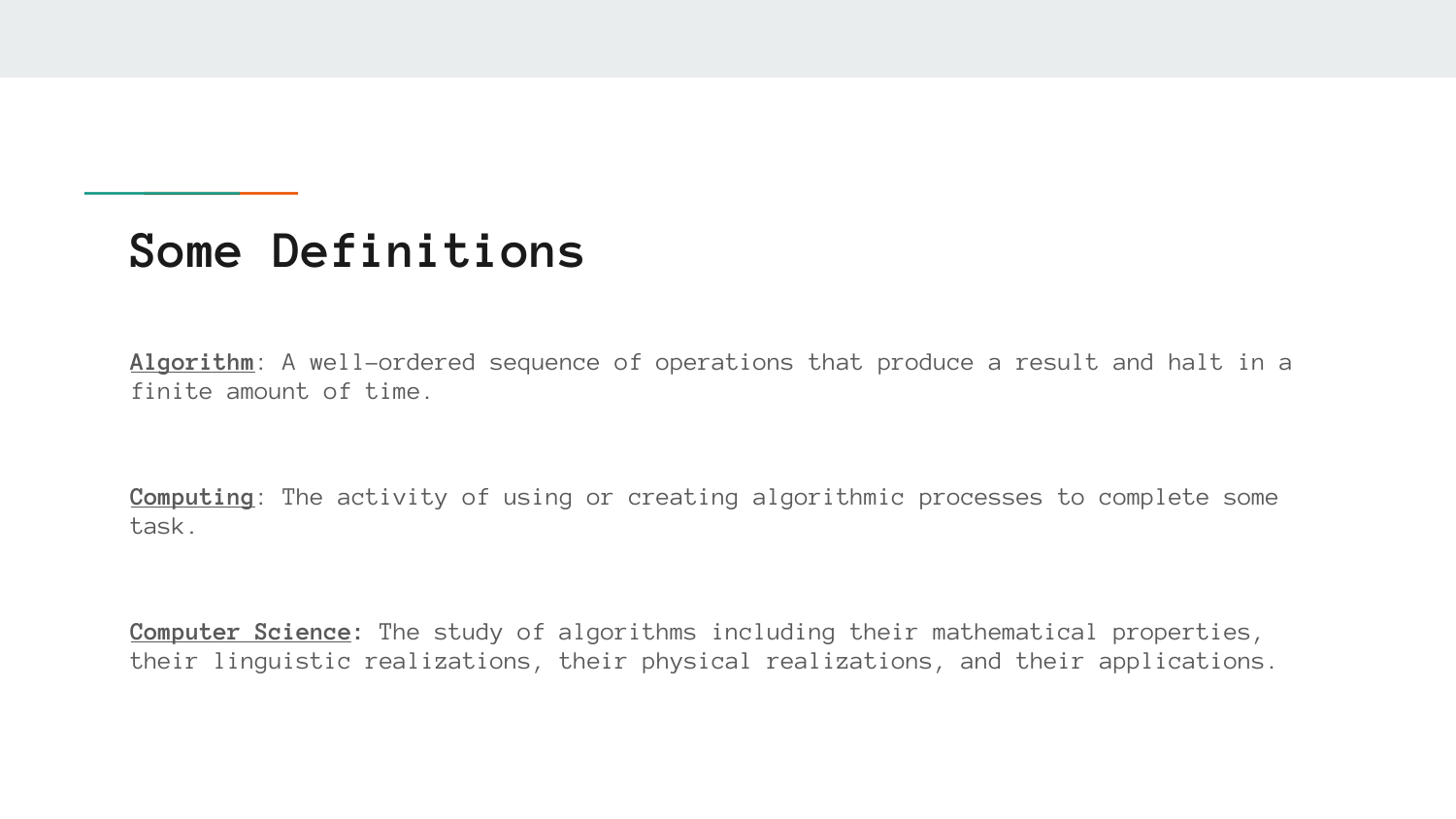

# Some Definitions
Algorithm: A well-ordered sequence of operations that produce a result and halt in a finite amount of time.

Computing: The activity of using or creating algorithmic processes to complete some task.

Computer Science: The study of algorithms including their mathematical properties, their linguistic realizations, their physical realizations, and their applications.